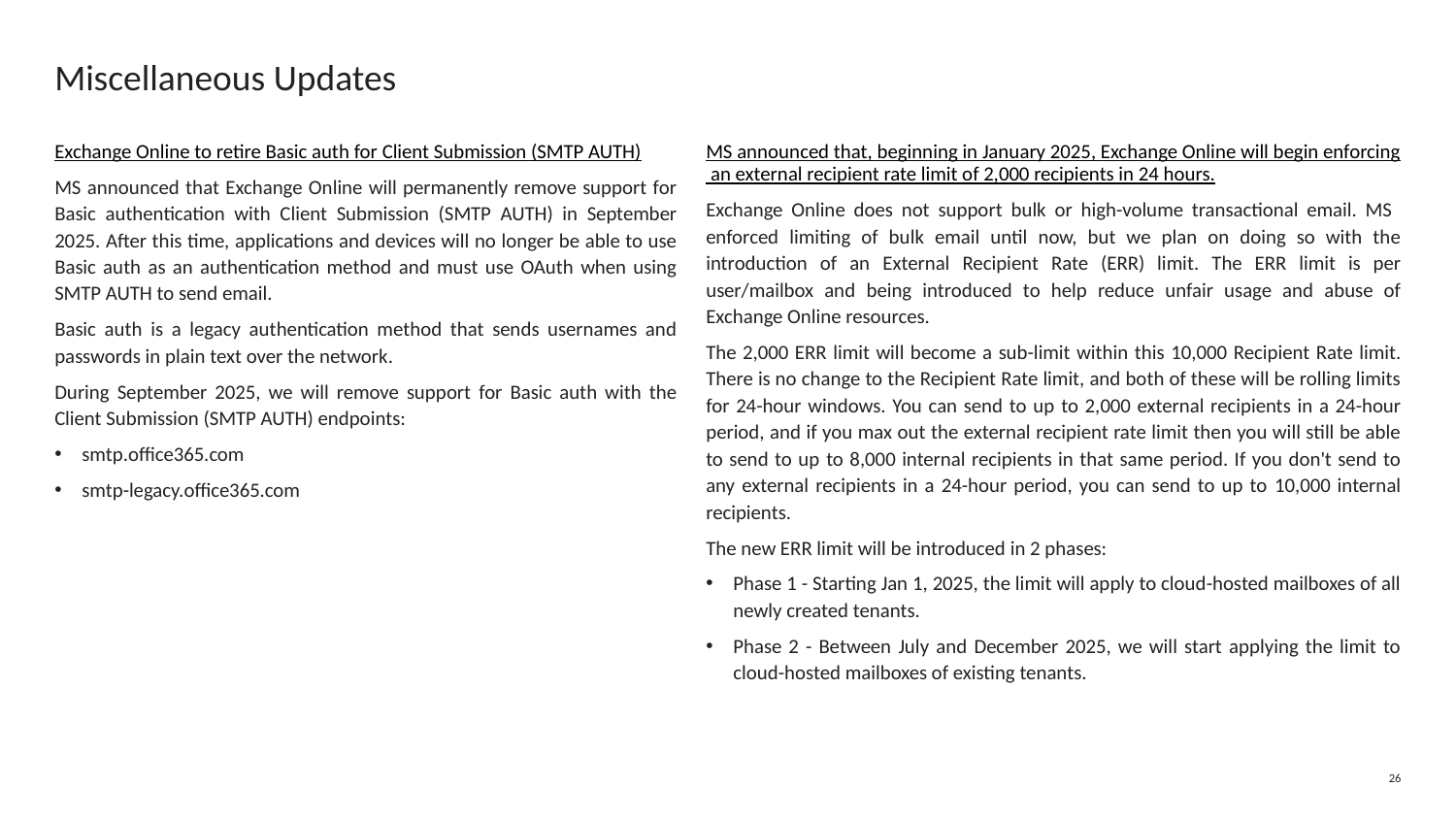

# Miscellaneous Updates
Exchange Online to retire Basic auth for Client Submission (SMTP AUTH)
MS announced that Exchange Online will permanently remove support for Basic authentication with Client Submission (SMTP AUTH) in September 2025. After this time, applications and devices will no longer be able to use Basic auth as an authentication method and must use OAuth when using SMTP AUTH to send email.
Basic auth is a legacy authentication method that sends usernames and passwords in plain text over the network.
During September 2025, we will remove support for Basic auth with the Client Submission (SMTP AUTH) endpoints:
smtp.office365.com
smtp-legacy.office365.com
MS announced that, beginning in January 2025, Exchange Online will begin enforcing an external recipient rate limit of 2,000 recipients in 24 hours.
Exchange Online does not support bulk or high-volume transactional email. MS  enforced limiting of bulk email until now, but we plan on doing so with the introduction of an External Recipient Rate (ERR) limit. The ERR limit is per user/mailbox and being introduced to help reduce unfair usage and abuse of Exchange Online resources.
The 2,000 ERR limit will become a sub-limit within this 10,000 Recipient Rate limit. There is no change to the Recipient Rate limit, and both of these will be rolling limits for 24-hour windows. You can send to up to 2,000 external recipients in a 24-hour period, and if you max out the external recipient rate limit then you will still be able to send to up to 8,000 internal recipients in that same period. If you don't send to any external recipients in a 24-hour period, you can send to up to 10,000 internal recipients.
The new ERR limit will be introduced in 2 phases:
Phase 1 - Starting Jan 1, 2025, the limit will apply to cloud-hosted mailboxes of all newly created tenants.
Phase 2 - Between July and December 2025, we will start applying the limit to cloud-hosted mailboxes of existing tenants.